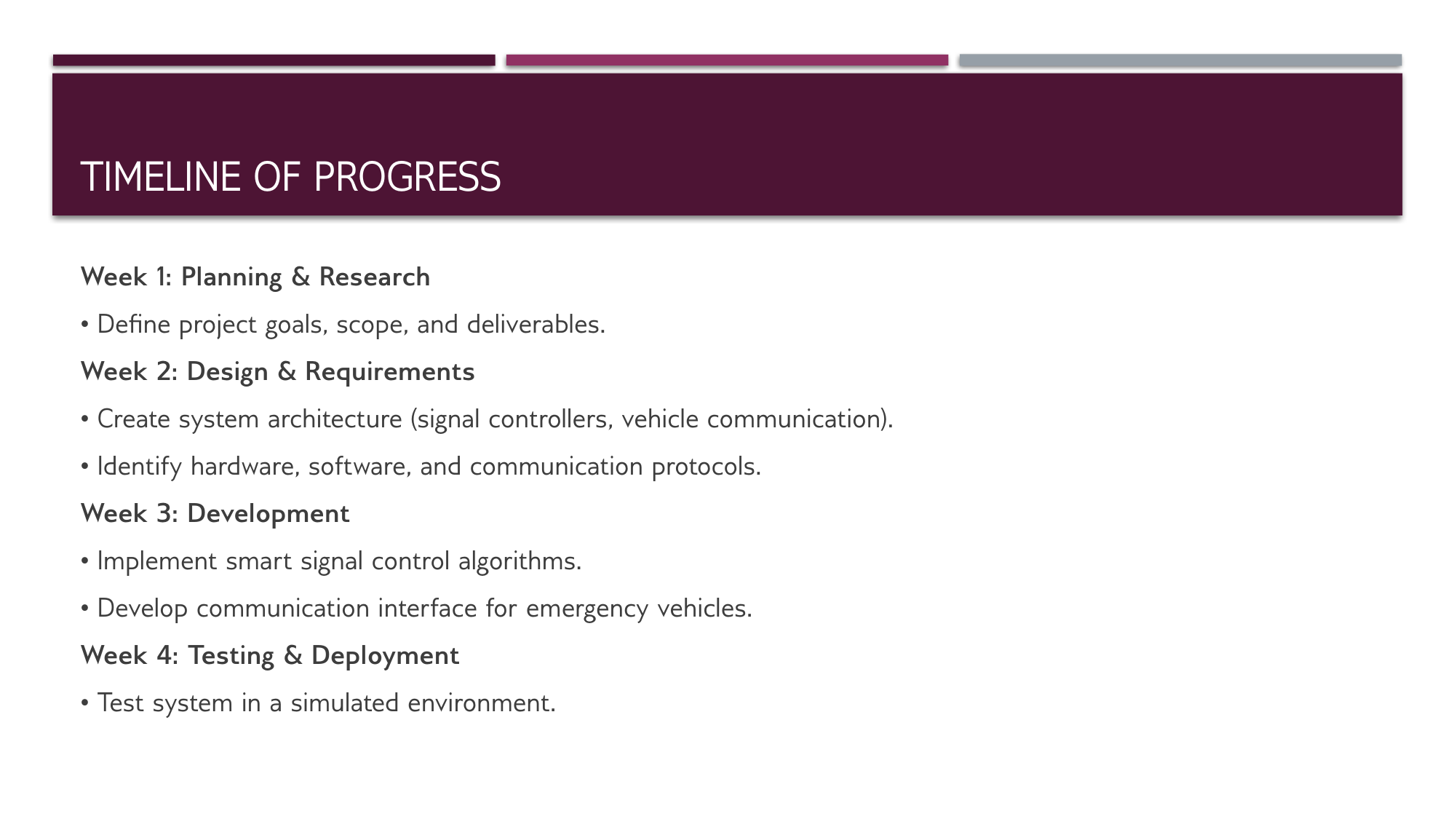

# Timeline of Progress
Week 1: Planning & Research
• Define project goals, scope, and deliverables.
Week 2: Design & Requirements
• Create system architecture (signal controllers, vehicle communication).
• Identify hardware, software, and communication protocols.
Week 3: Development
• Implement smart signal control algorithms.
• Develop communication interface for emergency vehicles.
Week 4: Testing & Deployment
• Test system in a simulated environment.